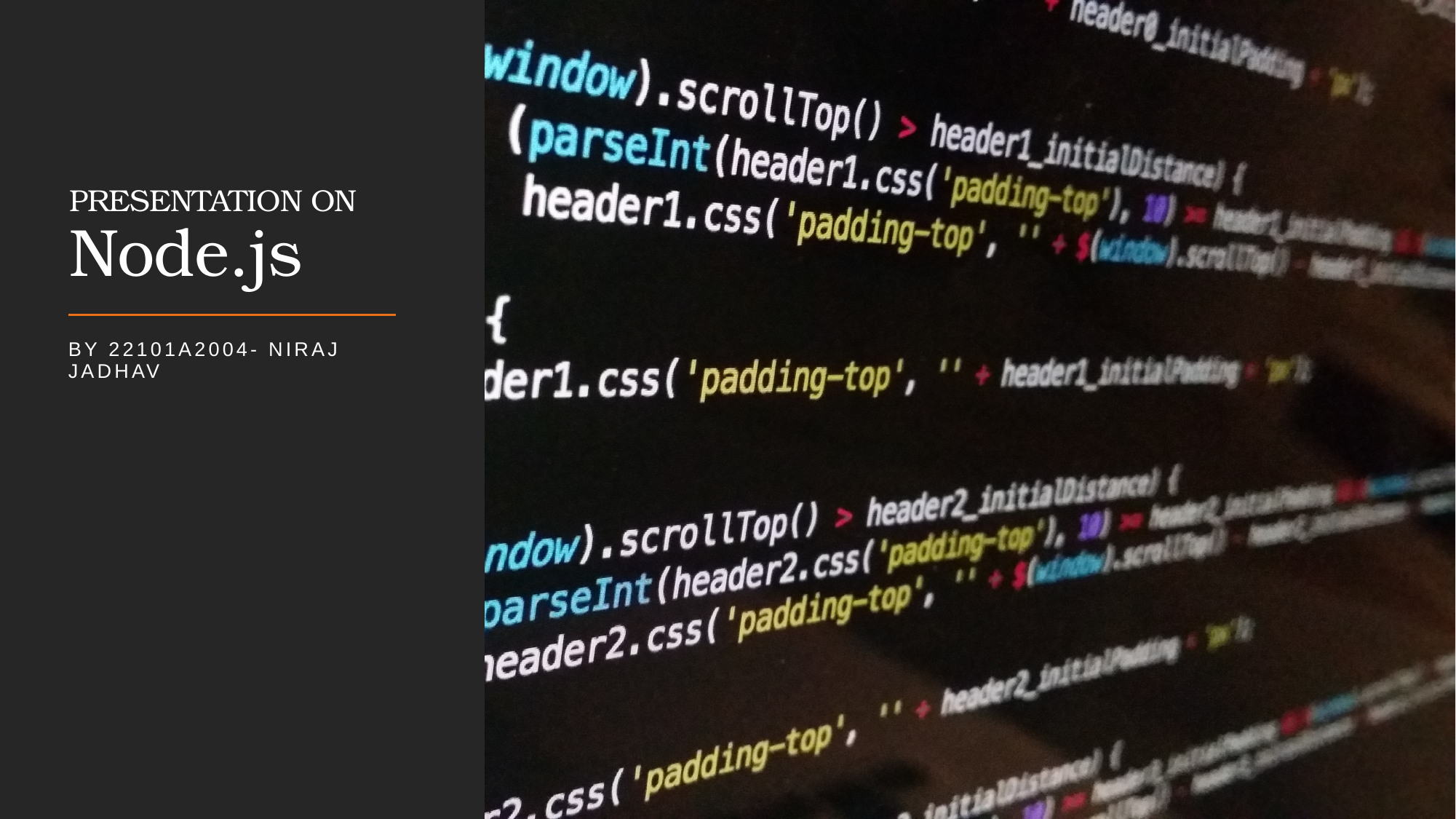

# PRESENTATION ON Node.js
By 22101A2004- NIRAJ JADHAV